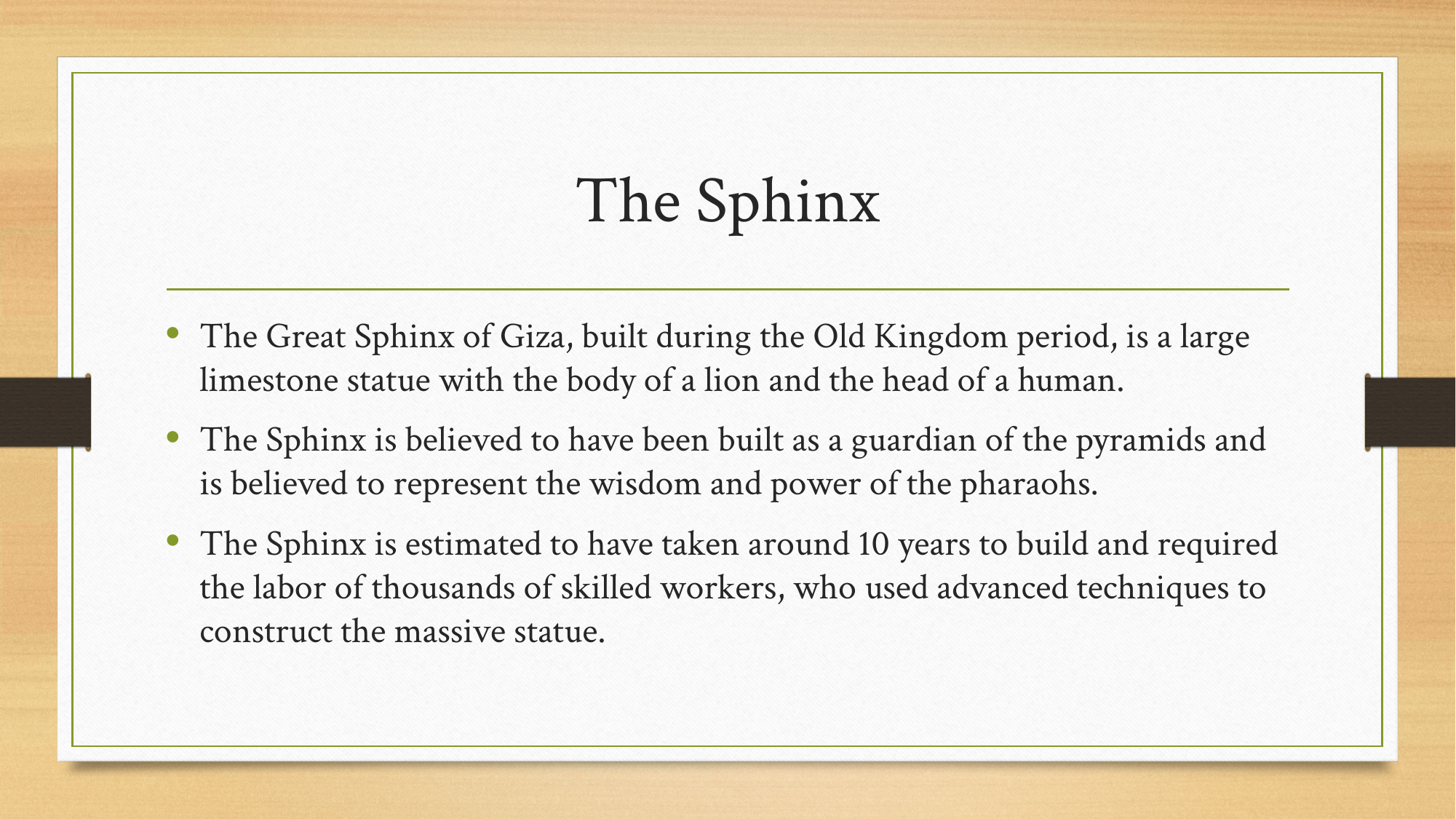

# The Sphinx
The Great Sphinx of Giza, built during the Old Kingdom period, is a large limestone statue with the body of a lion and the head of a human.
The Sphinx is believed to have been built as a guardian of the pyramids and is believed to represent the wisdom and power of the pharaohs.
The Sphinx is estimated to have taken around 10 years to build and required the labor of thousands of skilled workers, who used advanced techniques to construct the massive statue.